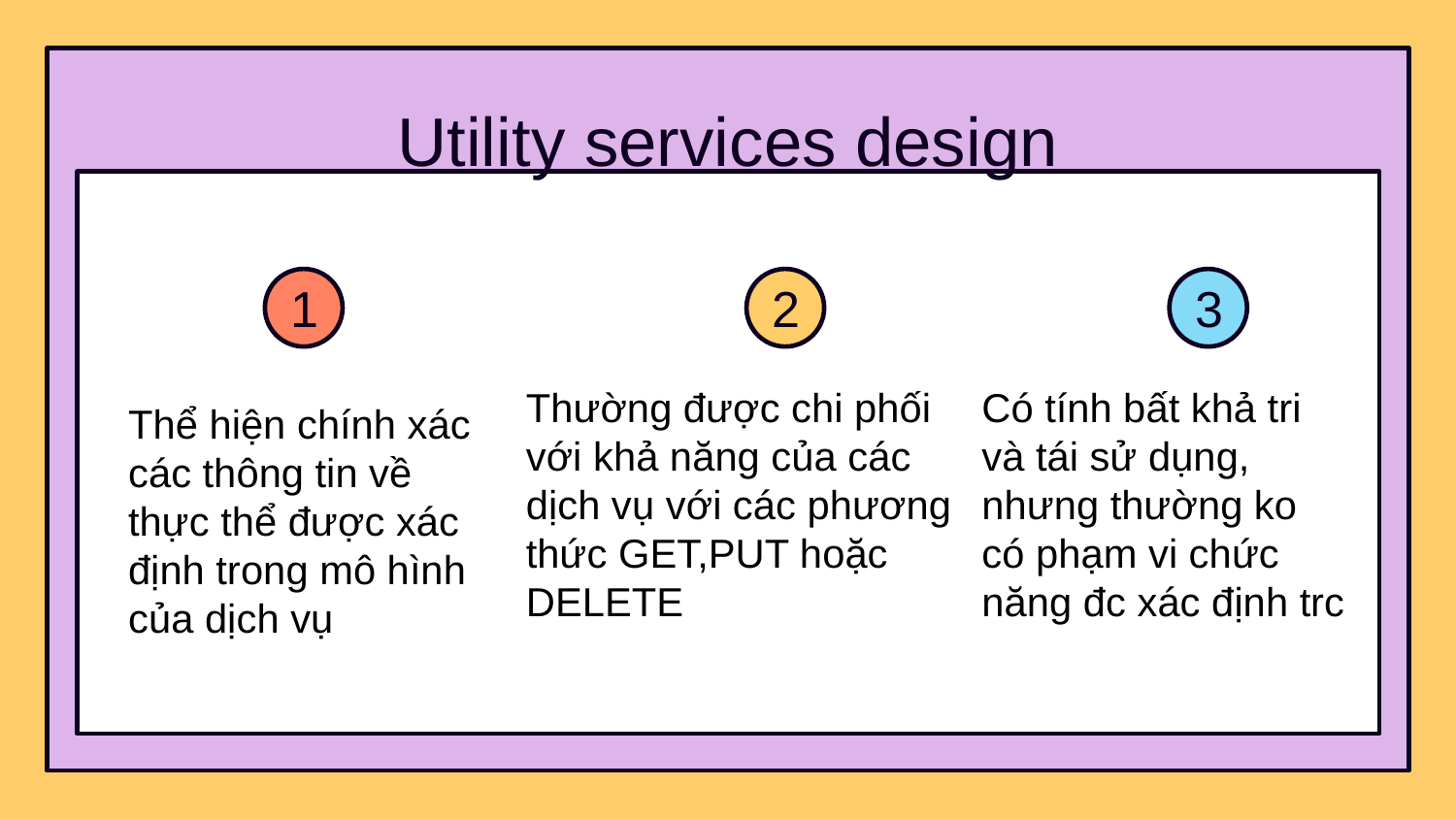

# Utility services design
1
2
3
Thường được chi phối với khả năng của các dịch vụ với các phương thức GET,PUT hoặc DELETE
Có tính bất khả tri và tái sử dụng, nhưng thường ko có phạm vi chức năng đc xác định trc
Thể hiện chính xác các thông tin về thực thể được xác định trong mô hình của dịch vụ